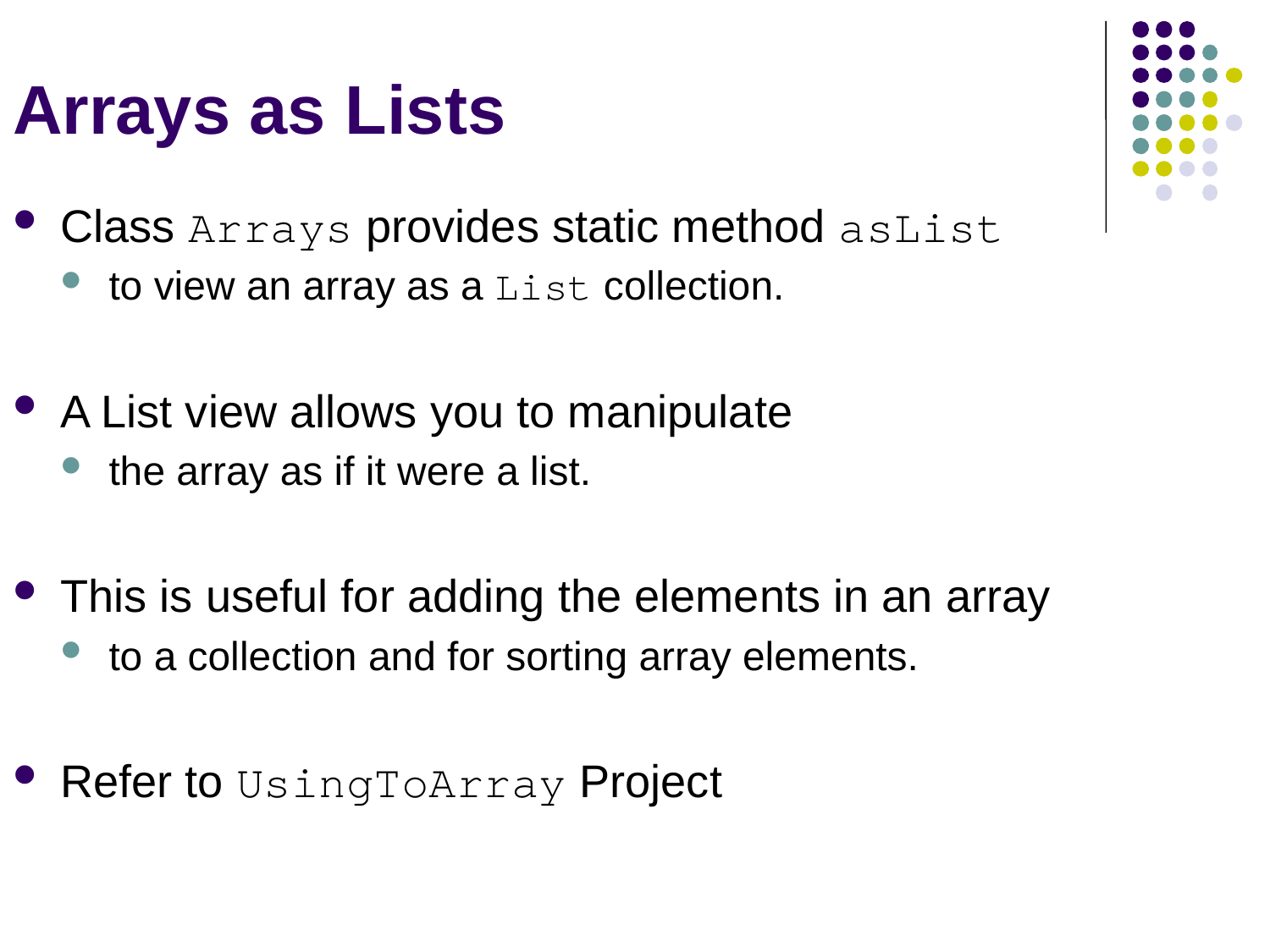

# Arrays as Lists
Class Arrays provides static method asList
to view an array as a List collection.

A List view allows you to manipulate
the array as if it were a list.

This is useful for adding the elements in an array
to a collection and for sorting array elements.

Refer to UsingToArray Project